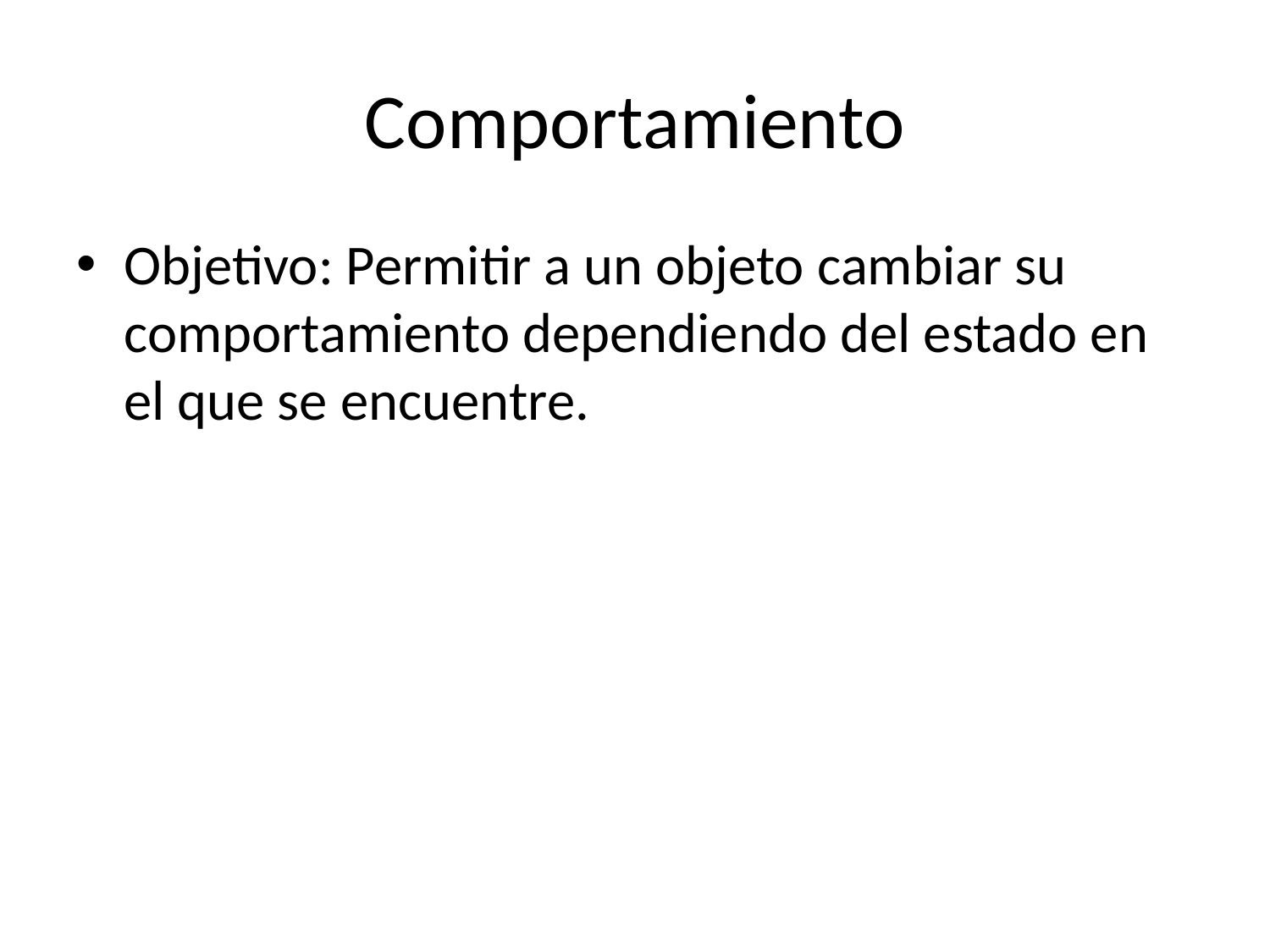

# Comportamiento
Objetivo: Permitir a un objeto cambiar su comportamiento dependiendo del estado en el que se encuentre.